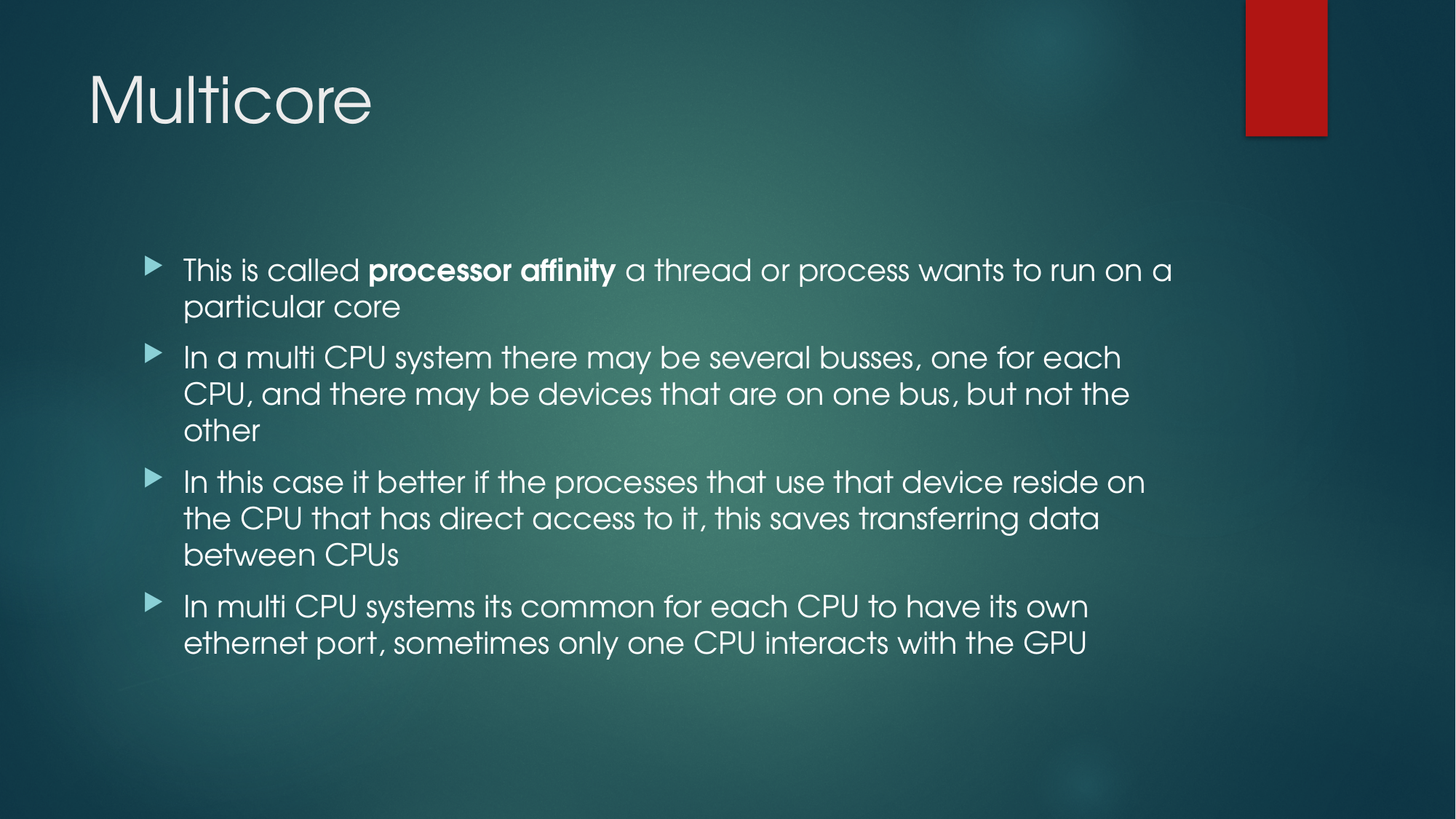

# Multicore
This is called processor affinity a thread or process wants to run on a particular core
In a multi CPU system there may be several busses, one for each CPU, and there may be devices that are on one bus, but not the other
In this case it better if the processes that use that device reside on the CPU that has direct access to it, this saves transferring data between CPUs
In multi CPU systems its common for each CPU to have its own ethernet port, sometimes only one CPU interacts with the GPU